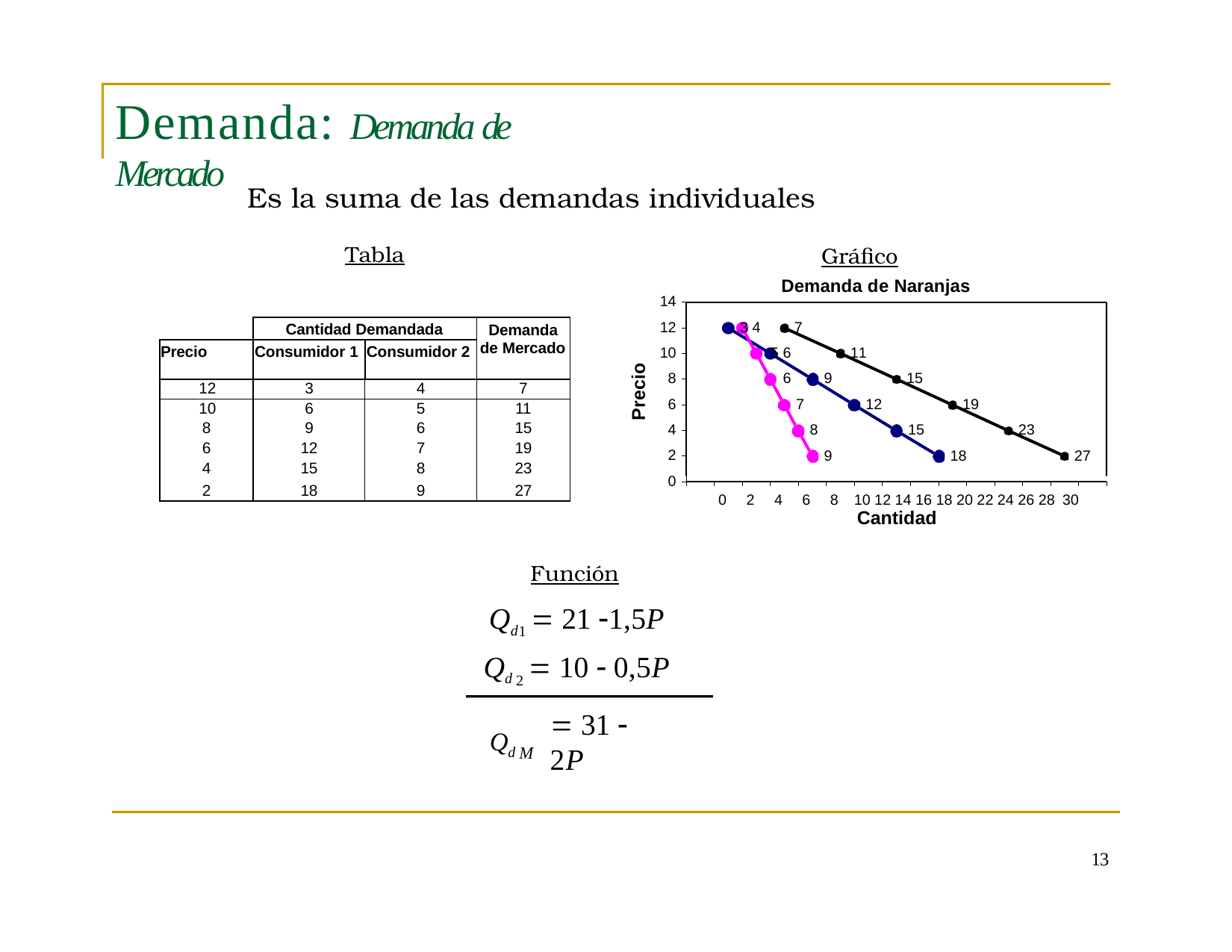

# Demanda: Demanda de Mercado
Es la suma de las demandas individuales
Tabla
Gráfico
Demanda de Naranjas
14
12
10
8
6
4
2
0

3 4
7
|  | Cantidad Demandada |  | Demanda de Mercado |
| --- | --- | --- | --- |
| Precio | Consumidor 1 | Consumidor 2 |  |
| 12 | 3 | 4 | 7 |
| 10 | 6 | 5 | 11 |
| 8 | 9 | 6 | 15 |
| 6 | 12 | 7 | 19 |
| 4 | 15 | 8 | 23 |
| 2 | 18 | 9 | 27 |
5 6
6
11
Precio
9
15
7
12
19
8
15
23
9
18
27

0	2	4	6	8	10 12 14 16 18 20 22 24 26 28 30
Cantidad
Función
Qd1 = 21 −1,5P
Qd 2 = 10 − 0,5P

= 31 − 2P
Qd M
13